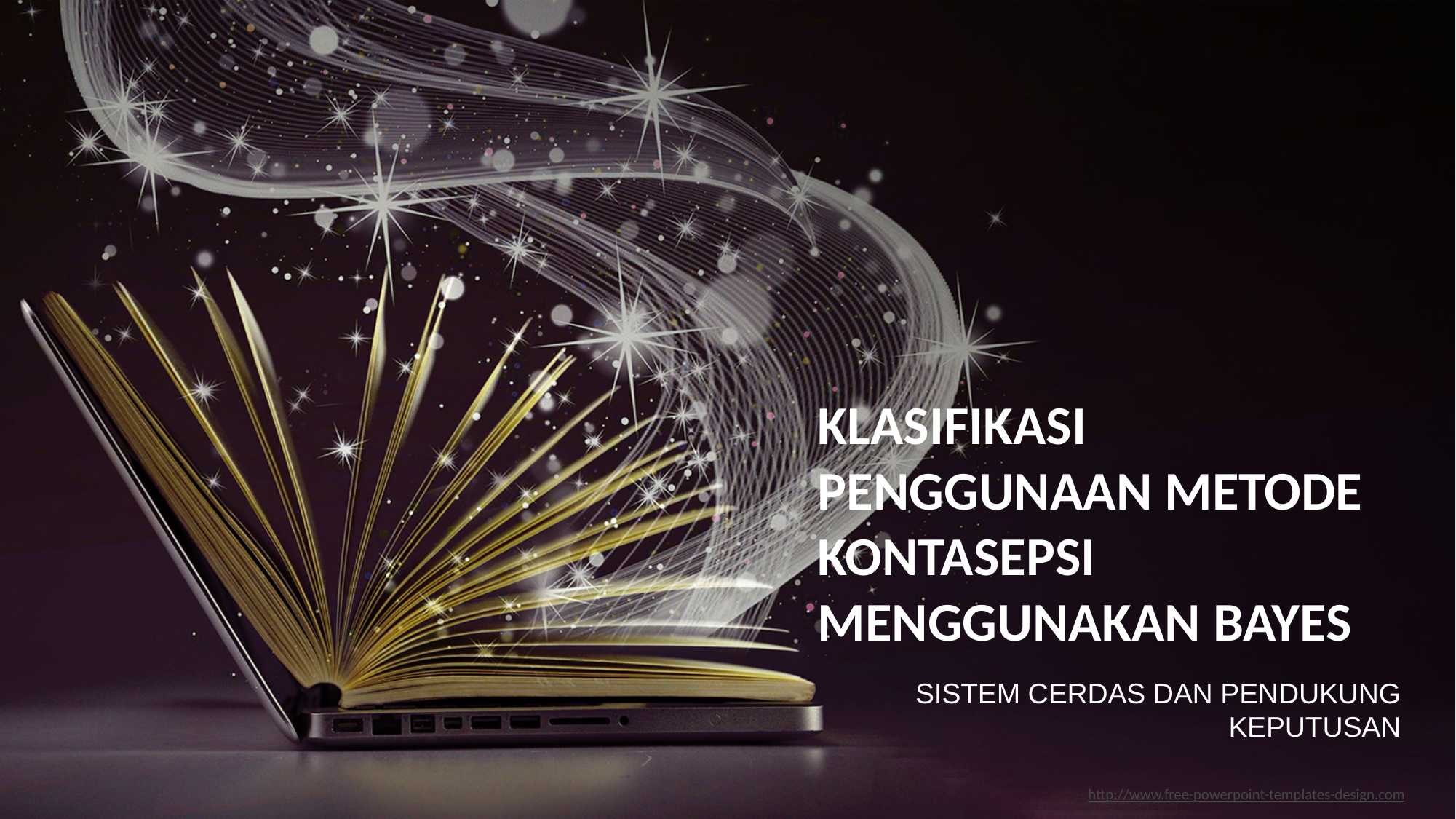

KLASIFIKASI PENGGUNAAN METODE KONTASEPSI MENGGUNAKAN BAYES
SISTEM CERDAS DAN PENDUKUNG KEPUTUSAN
http://www.free-powerpoint-templates-design.com